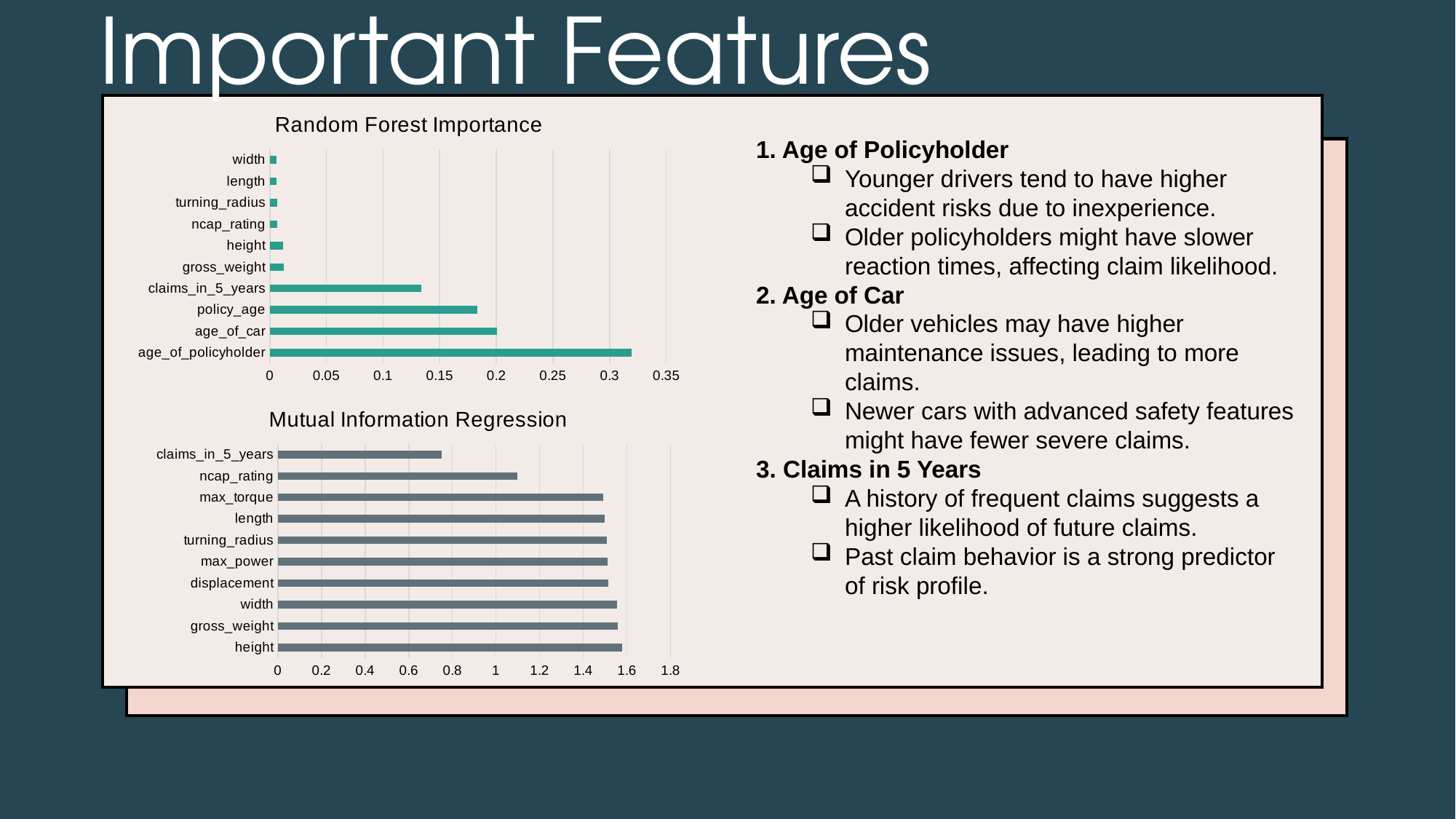

# Important Features

### Chart: Random Forest Importance

| Category | Random Forest Feature Importance |
|---|---|
| age_of_policyholder | 0.319349 |
| age_of_car | 0.20027 |
| policy_age | 0.183155 |
| claims_in_5_years | 0.13402 |
| gross_weight | 0.012498 |
| height | 0.011694 |
| ncap_rating | 0.006433 |
| turning_radius | 0.006429 |
| length | 0.006161 |
| width | 0.005678 |
1. Age of Policyholder
Younger drivers tend to have higher accident risks due to inexperience.
Older policyholders might have slower reaction times, affecting claim likelihood.
2. Age of Car
Older vehicles may have higher maintenance issues, leading to more claims.
Newer cars with advanced safety features might have fewer severe claims.
3. Claims in 5 Years
A history of frequent claims suggests a higher likelihood of future claims.
Past claim behavior is a strong predictor of risk profile.

### Chart: Mutual Information Regression

| Category | Mutual Information Regression |
|---|---|
| height | 1.578313 |
| gross_weight | 1.558201 |
| width | 1.556319 |
| displacement | 1.514891 |
| max_power | 1.510224 |
| turning_radius | 1.508697 |
| length | 1.497975 |
| max_torque | 1.492158 |
| ncap_rating | 1.097225 |
| claims_in_5_years | 0.750461 |